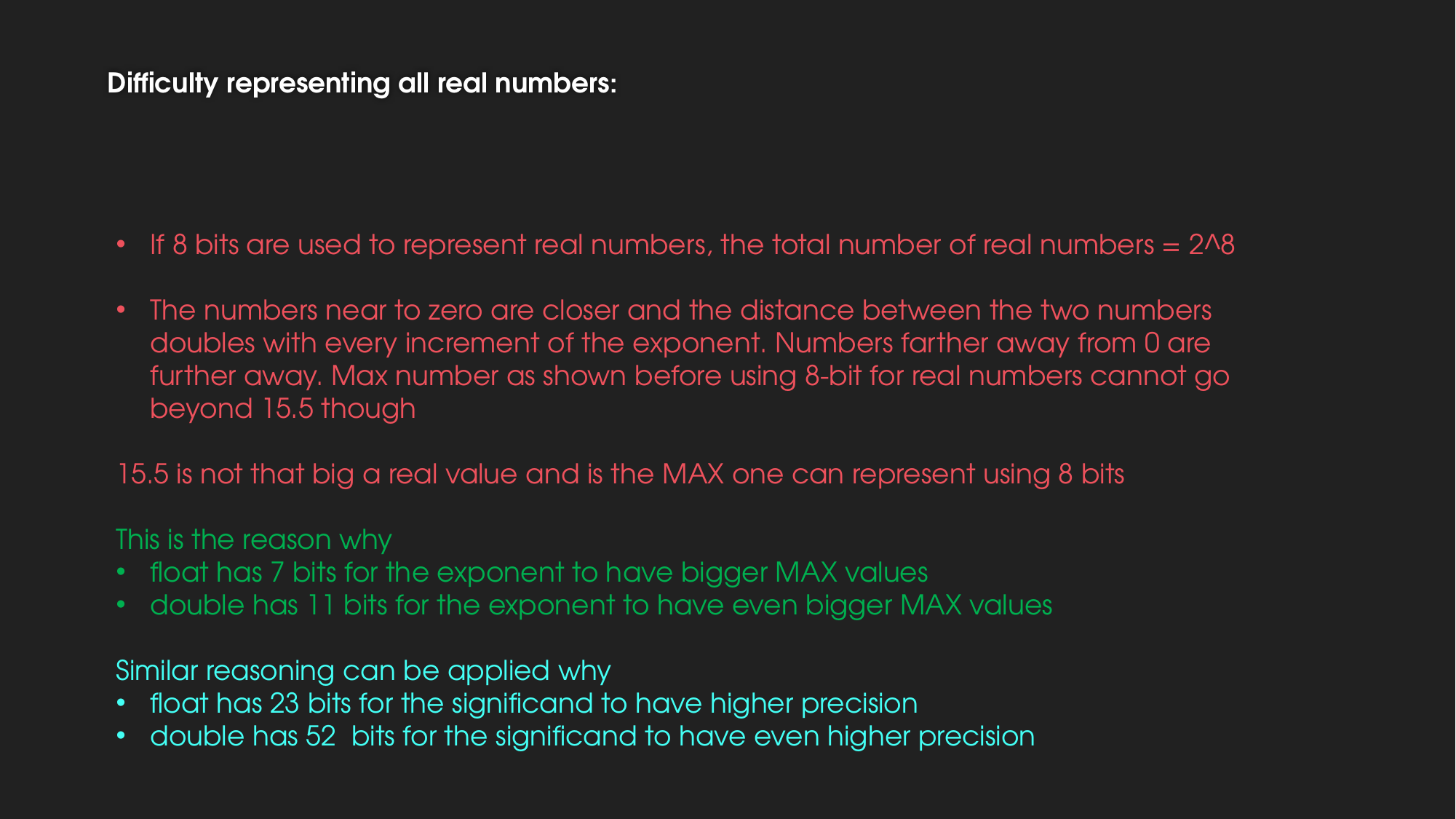

# Difficulty representing all real numbers:

If 8 bits are used to represent real numbers, the total number of real numbers = 2^8

The numbers near to zero are closer and the distance between the two numbers doubles with every increment of the exponent. Numbers farther away from 0 are further away. Max number as shown before using 8-bit for real numbers cannot go beyond 15.5 though

15.5 is not that big a real value and is the MAX one can represent using 8 bits

This is the reason why
float has 7 bits for the exponent to have bigger MAX values
double has 11 bits for the exponent to have even bigger MAX values

Similar reasoning can be applied why
float has 23 bits for the significand to have higher precision
double has 52  bits for the significand to have even higher precision